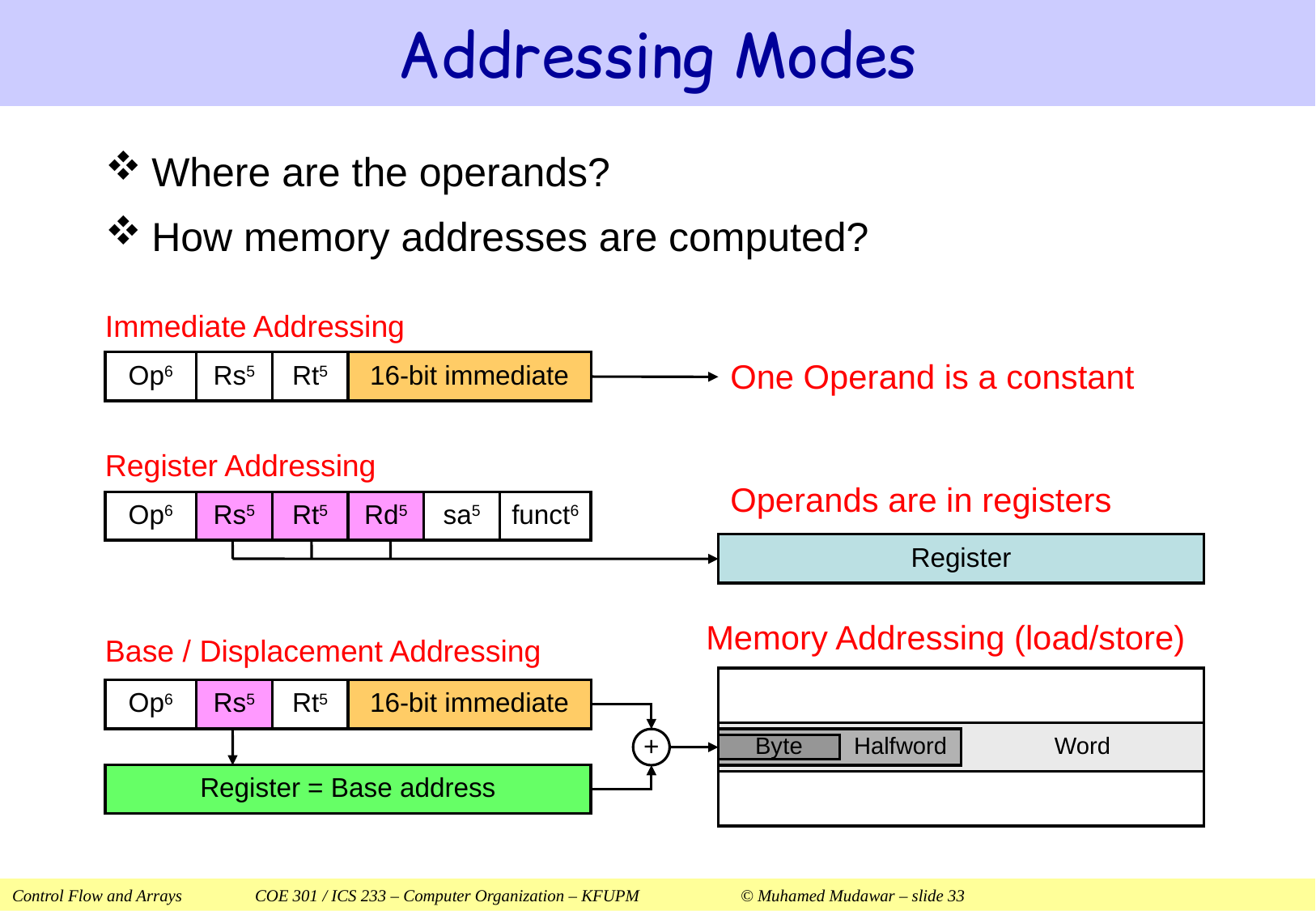

# Addressing Modes
Where are the operands?
How memory addresses are computed?
Immediate Addressing
Op6
Rs5
Rt5
16-bit immediate
One Operand is a constant

Register Addressing
Operands are in registers
Op6
Rs5
Rt5
Rd5
sa5
funct6
Register

Memory Addressing (load/store)
Base / Displacement Addressing

Op6
Rs5
Rt5
16-bit immediate
Word

Halfword
+

Byte

Register = Base address